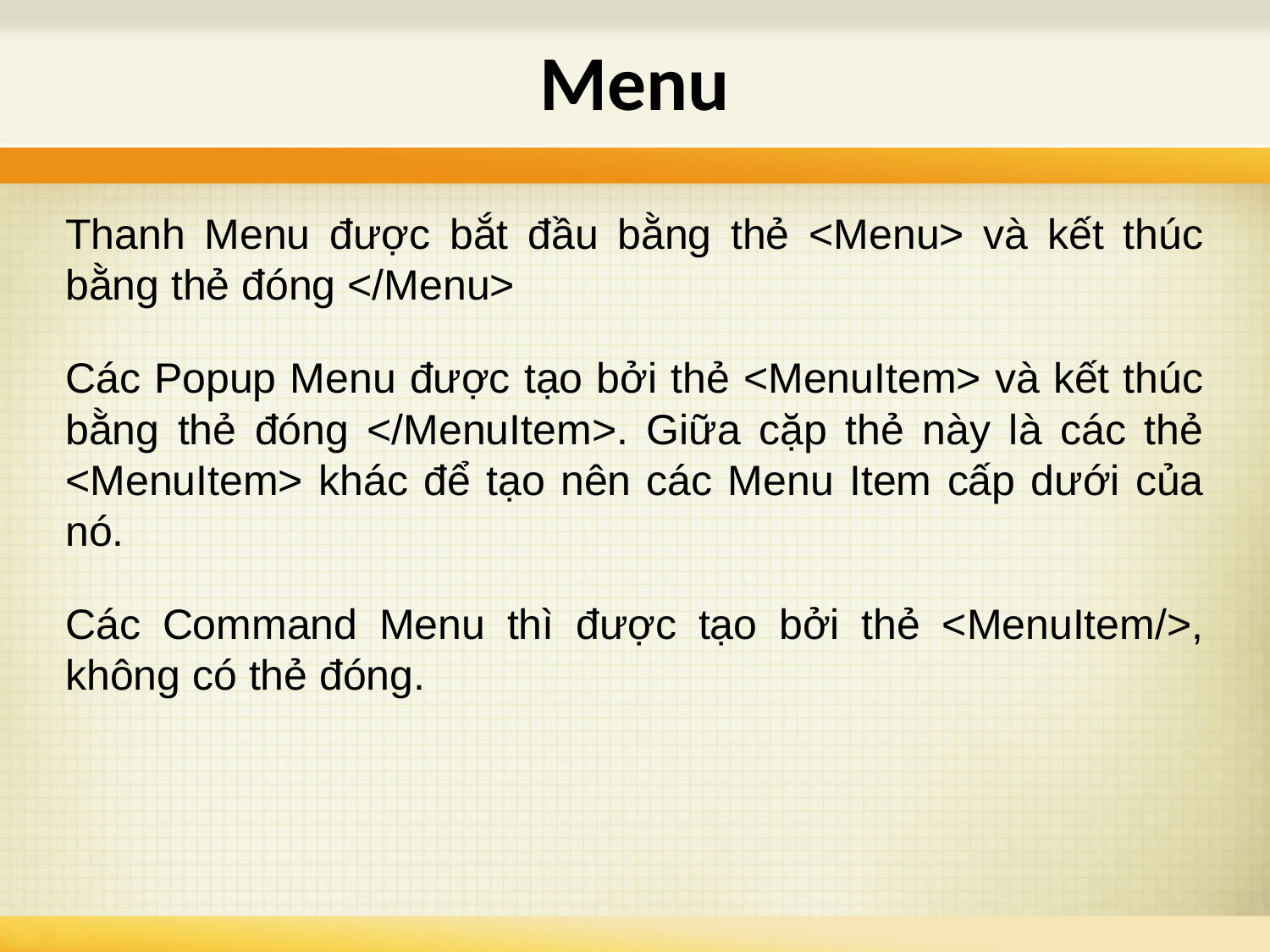

# Menu
Thanh Menu được bắt đầu bằng thẻ <Menu> và kết thúc bằng thẻ đóng </Menu>
Các Popup Menu được tạo bởi thẻ <MenuItem> và kết thúc bằng thẻ đóng </MenuItem>. Giữa cặp thẻ này là các thẻ <MenuItem> khác để tạo nên các Menu Item cấp dưới của nó.
Các Command Menu thì được tạo bởi thẻ <MenuItem/>, không có thẻ đóng.